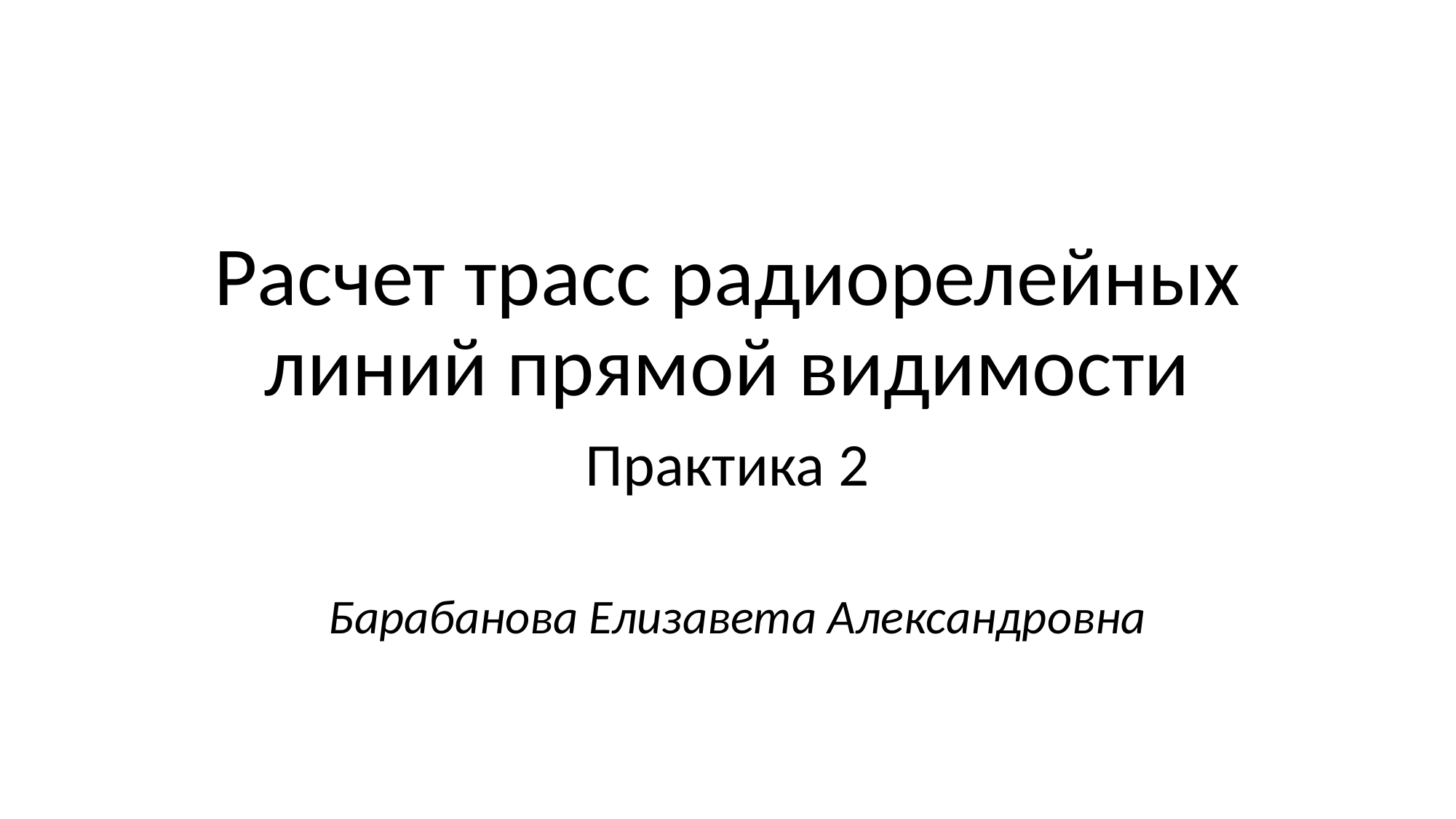

# Расчет трасс радиорелейных линий прямой видимости
Практика 2
Барабанова Елизавета Александровна